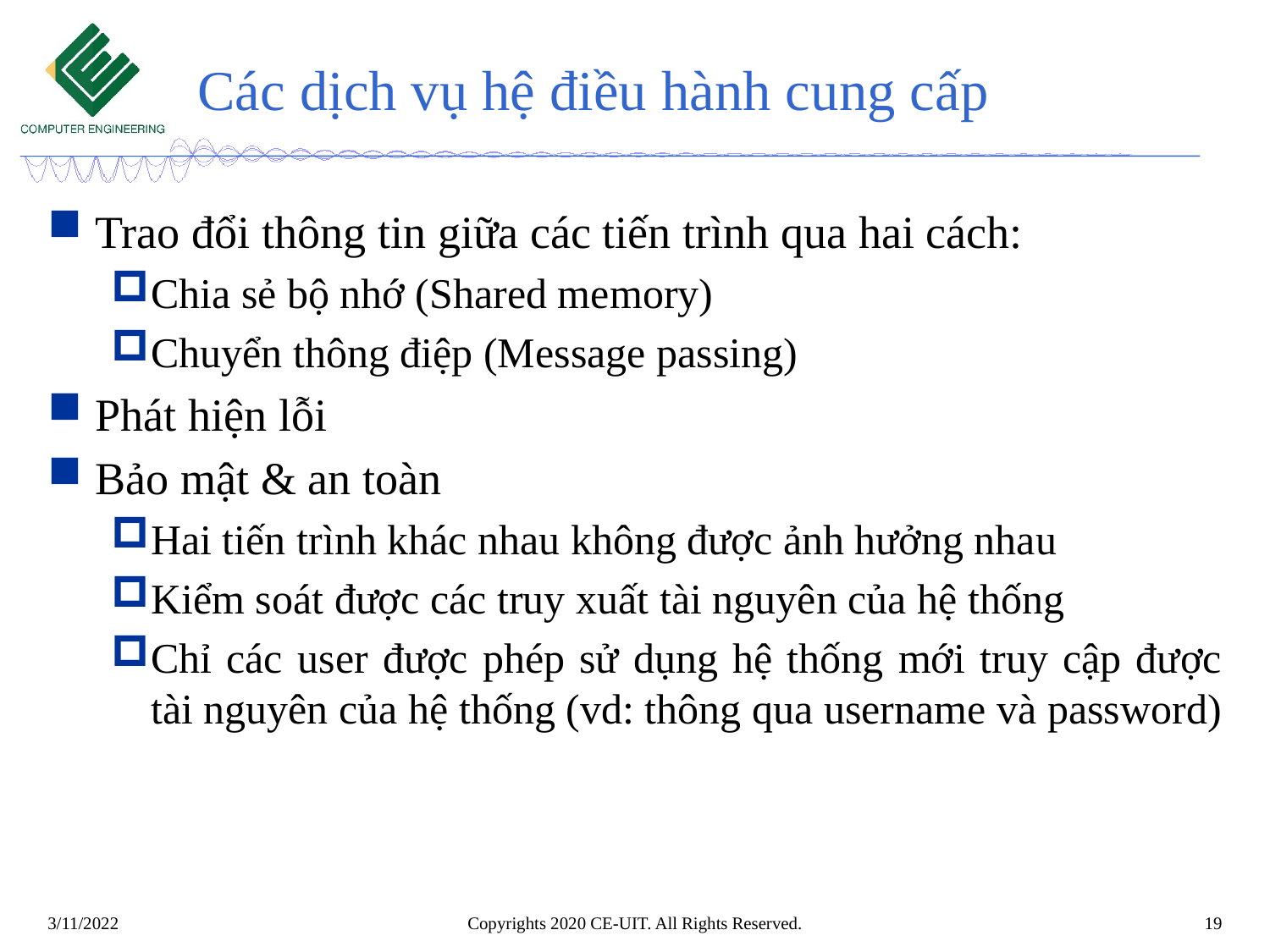

# Các dịch vụ hệ điều hành cung cấp
Trao đổi thông tin giữa các tiến trình qua hai cách:
Chia sẻ bộ nhớ (Shared memory)
Chuyển thông điệp (Message passing)
Phát hiện lỗi
Bảo mật & an toàn
Hai tiến trình khác nhau không được ảnh hưởng nhau
Kiểm soát được các truy xuất tài nguyên của hệ thống
Chỉ các user được phép sử dụng hệ thống mới truy cập được tài nguyên của hệ thống (vd: thông qua username và password)

Copyrights 2020 CE-UIT. All Rights Reserved.
19
3/11/2022